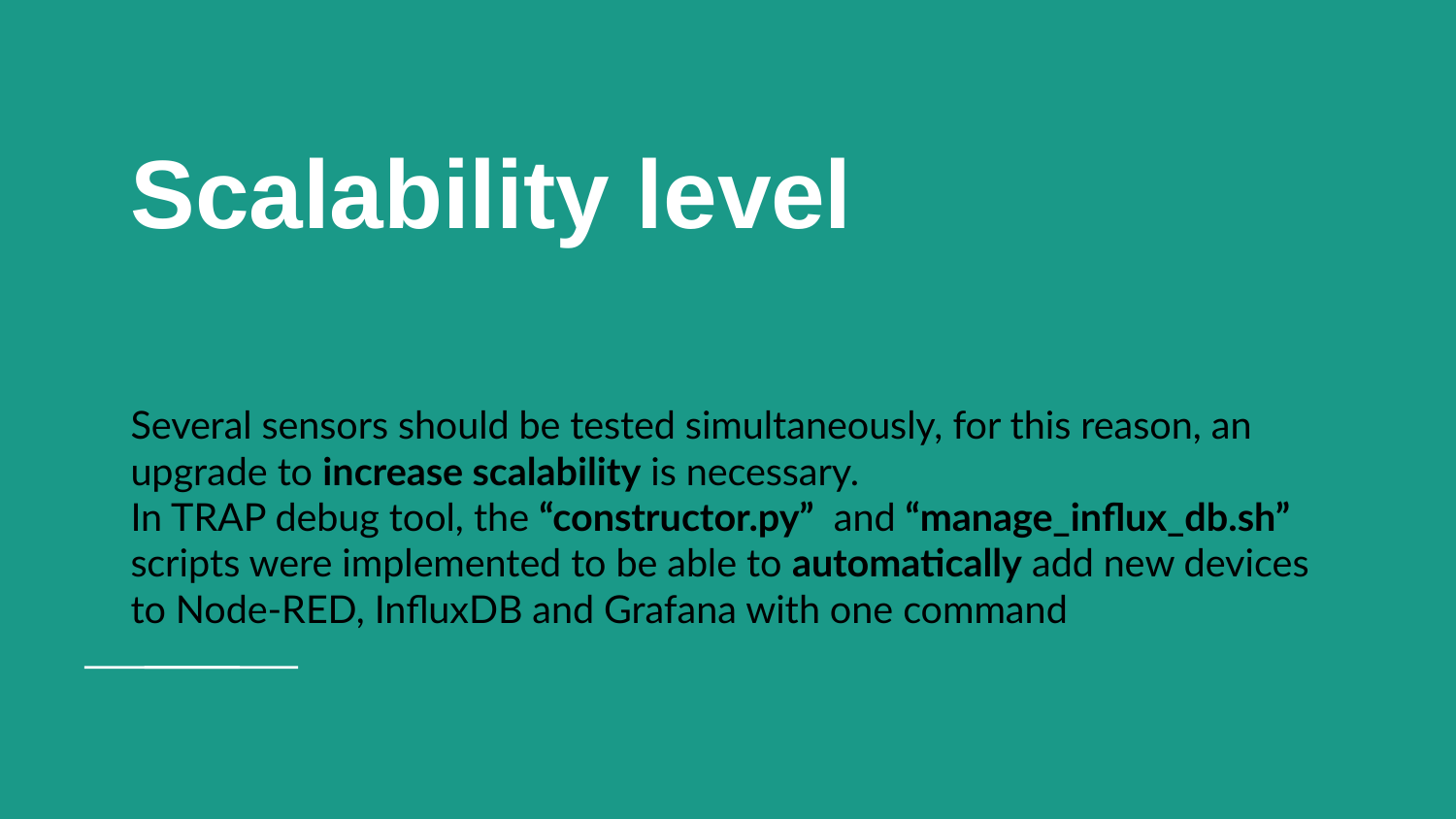

# Scalability level
Several sensors should be tested simultaneously, for this reason, an upgrade to increase scalability is necessary.
In TRAP debug tool, the “constructor.py”  and “manage_influx_db.sh” scripts were implemented to be able to automatically add new devices to Node-RED, InfluxDB and Grafana with one command